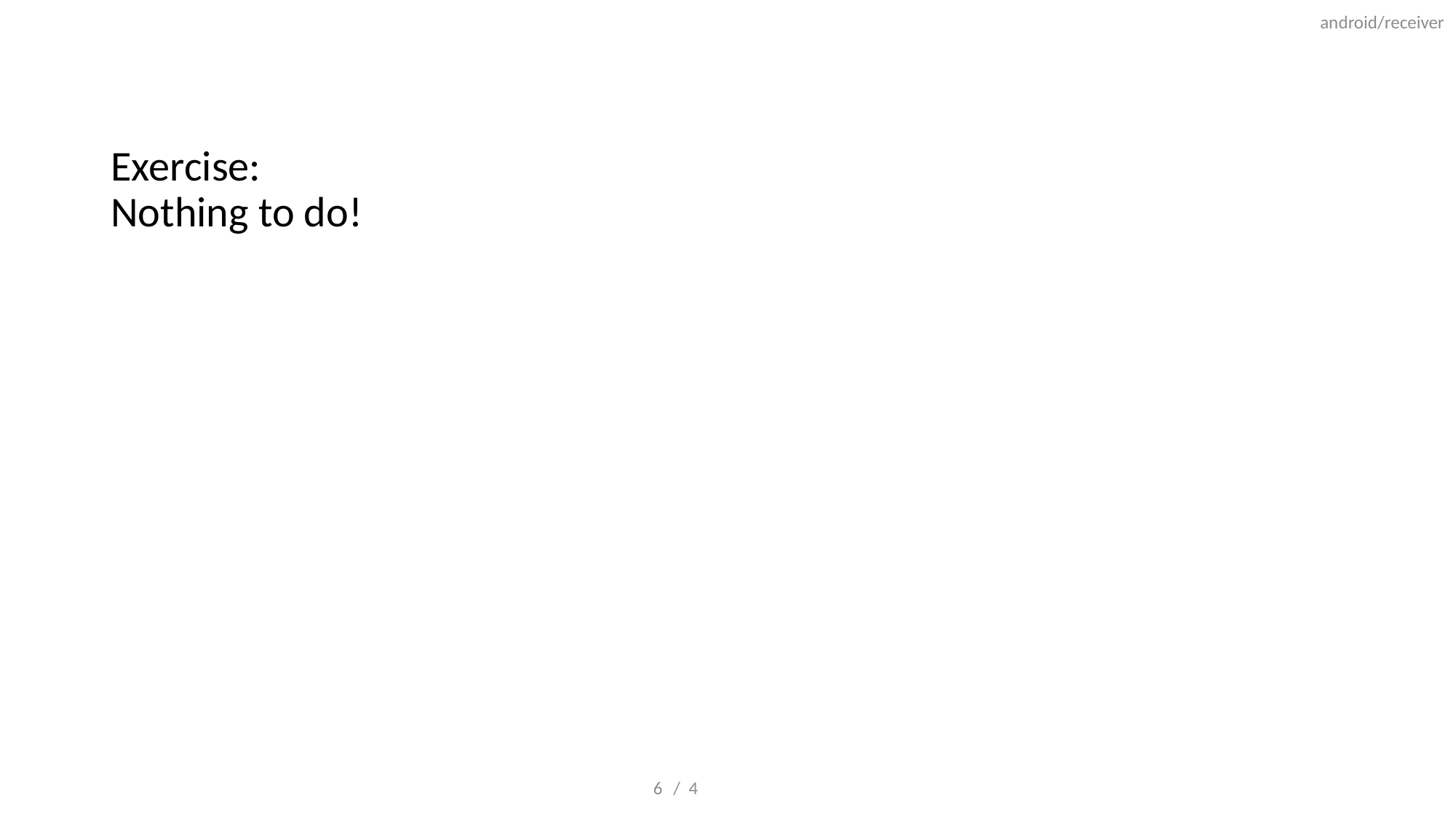

android/receiver
#
Exercise:
Nothing to do!

6
/  4